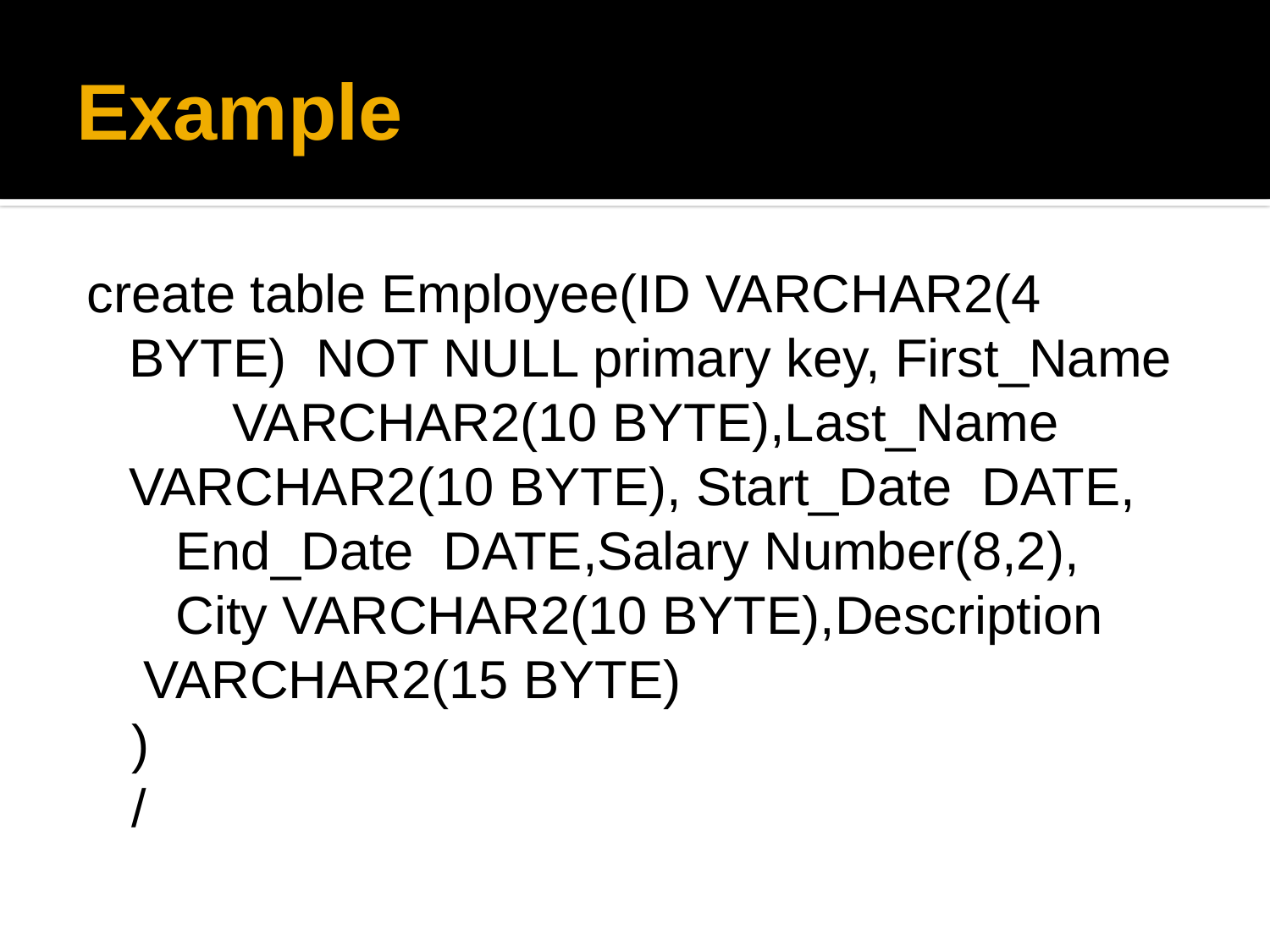

# Example
create table Employee(ID VARCHAR2(4 BYTE)  NOT NULL primary key, First_Name         VARCHAR2(10 BYTE),Last_Name          VARCHAR2(10 BYTE), Start_Date  DATE,
      End_Date  DATE,Salary Number(8,2),
      City VARCHAR2(10 BYTE),Description        VARCHAR2(15 BYTE)
   )
   /